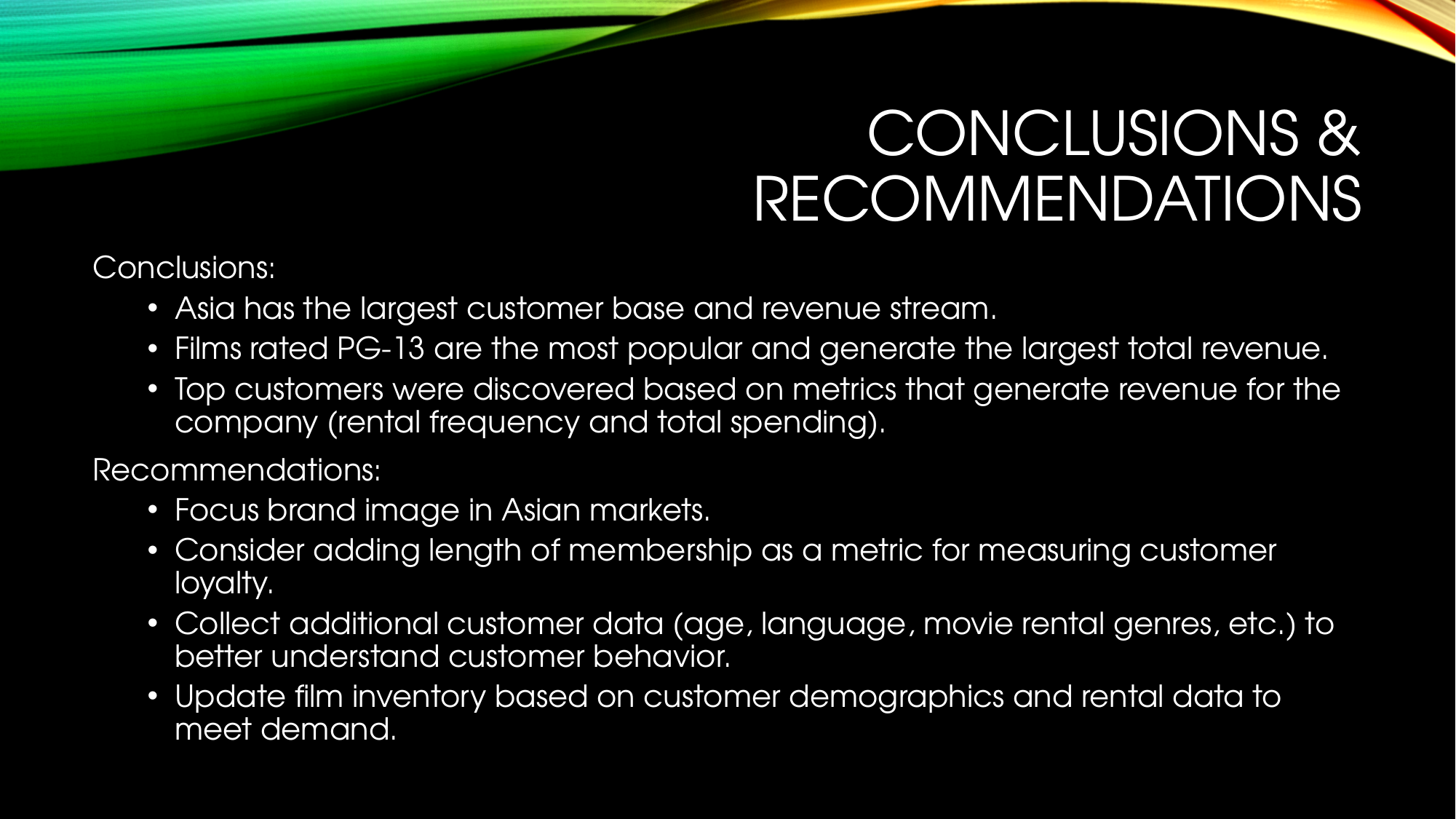

# Conclusions & Recommendations
Conclusions:
Asia has the largest customer base and revenue stream.
Films rated PG-13 are the most popular and generate the largest total revenue.
Top customers were discovered based on metrics that generate revenue for the company (rental frequency and total spending).
Recommendations:
Focus brand image in Asian markets.
Consider adding length of membership as a metric for measuring customer loyalty.
Collect additional customer data (age, language, movie rental genres, etc.) to better understand customer behavior.
Update film inventory based on customer demographics and rental data to meet demand.